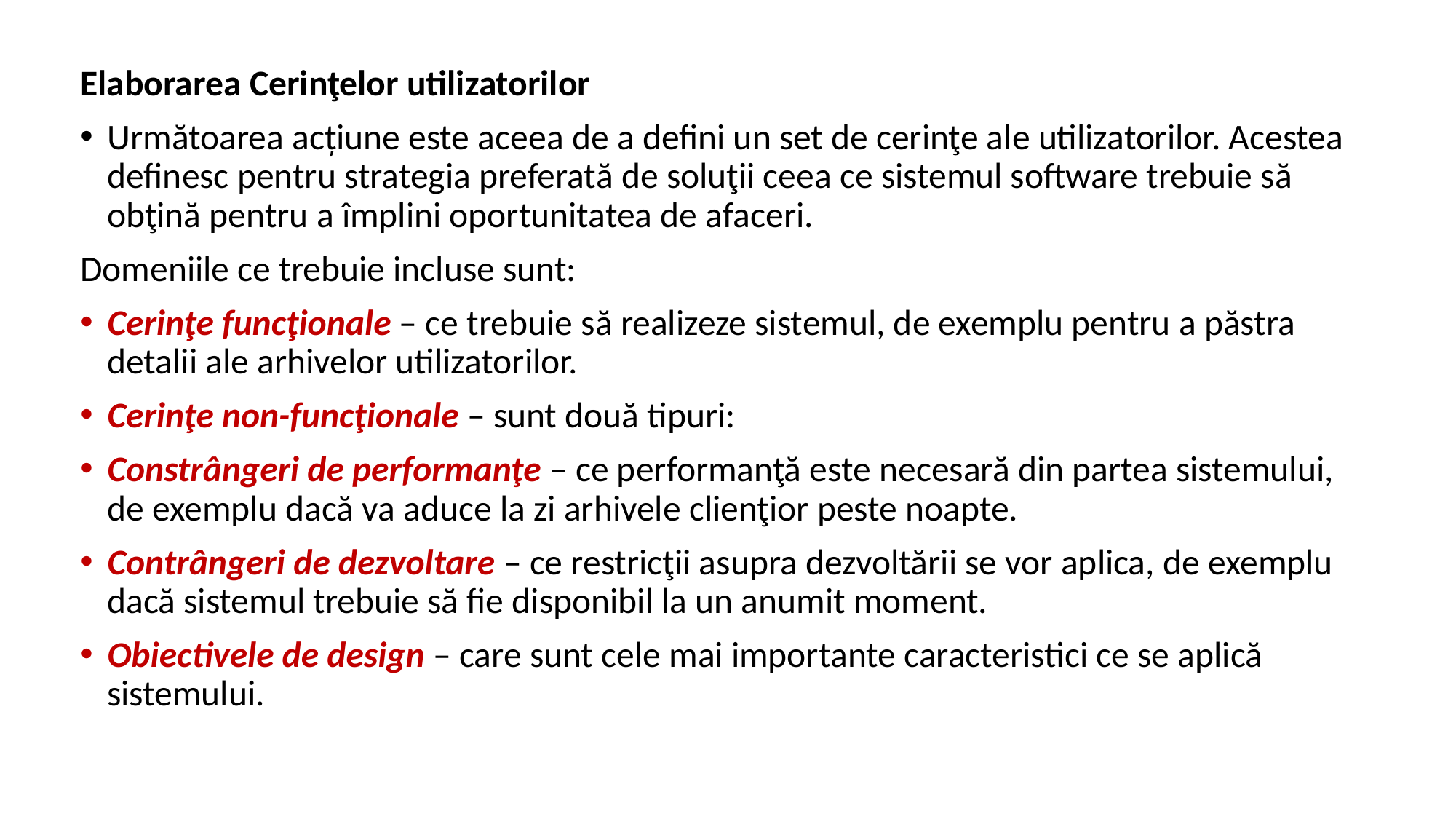

Elaborarea Cerinţelor utilizatorilor
Următoarea acțiune este aceea de a defini un set de cerinţe ale utilizatorilor. Acestea definesc pentru strategia preferată de soluţii ceea ce sistemul software trebuie să obţină pentru a împlini oportunitatea de afaceri.
Domeniile ce trebuie incluse sunt:
Cerinţe funcţionale – ce trebuie să realizeze sistemul, de exemplu pentru a păstra detalii ale arhivelor utilizatorilor.
Cerinţe non-funcţionale – sunt două tipuri:
Constrângeri de performanţe – ce performanţă este necesară din partea sistemului, de exemplu dacă va aduce la zi arhivele clienţior peste noapte.
Contrângeri de dezvoltare – ce restricţii asupra dezvoltării se vor aplica, de exemplu dacă sistemul trebuie să fie disponibil la un anumit moment.
Obiectivele de design – care sunt cele mai importante caracteristici ce se aplică sistemului.